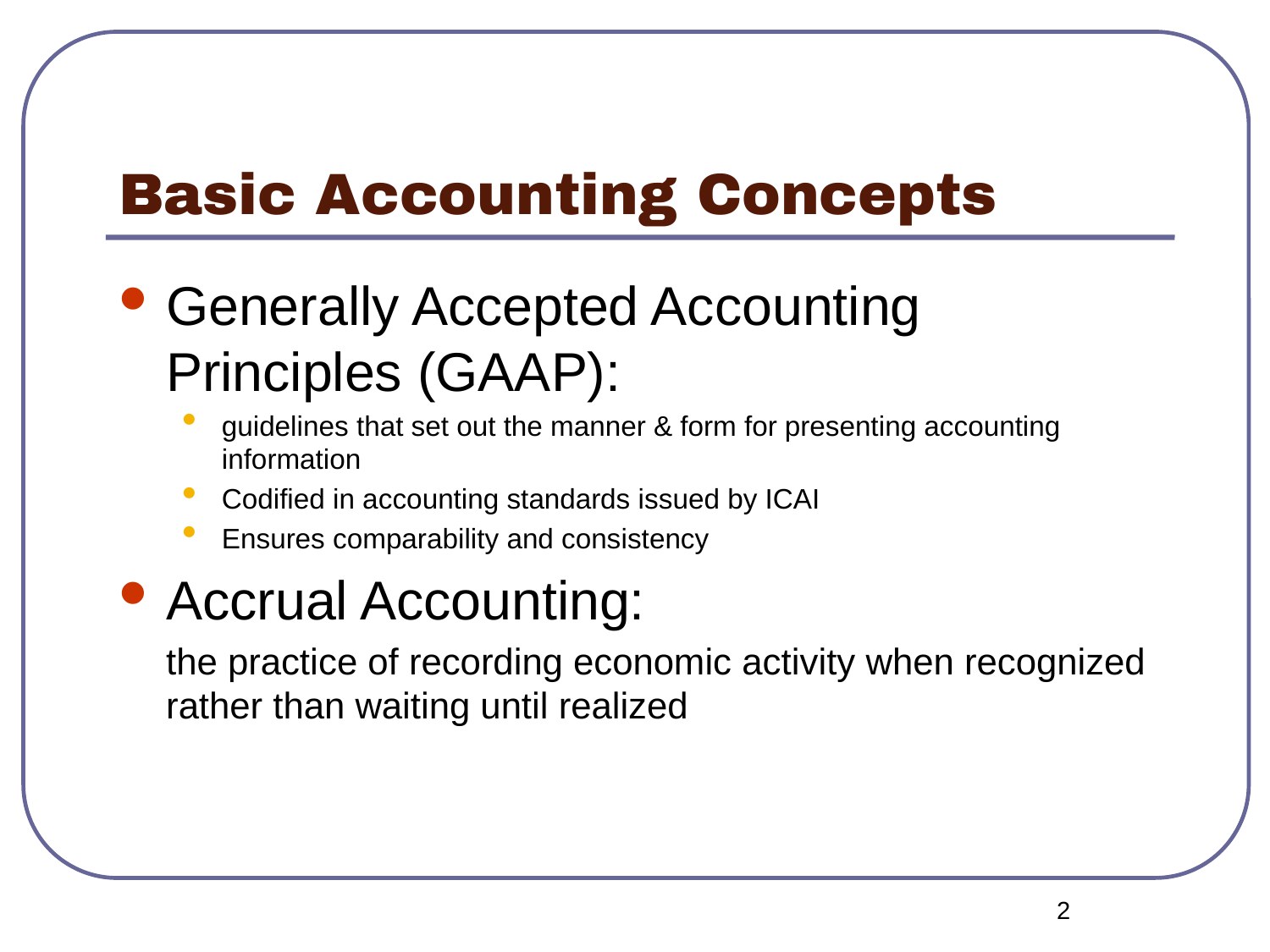

# Basic Accounting Concepts
Generally Accepted Accounting Principles (GAAP):
guidelines that set out the manner & form for presenting accounting information
Codified in accounting standards issued by ICAI
Ensures comparability and consistency
Accrual Accounting:
	the practice of recording economic activity when recognized rather than waiting until realized
2